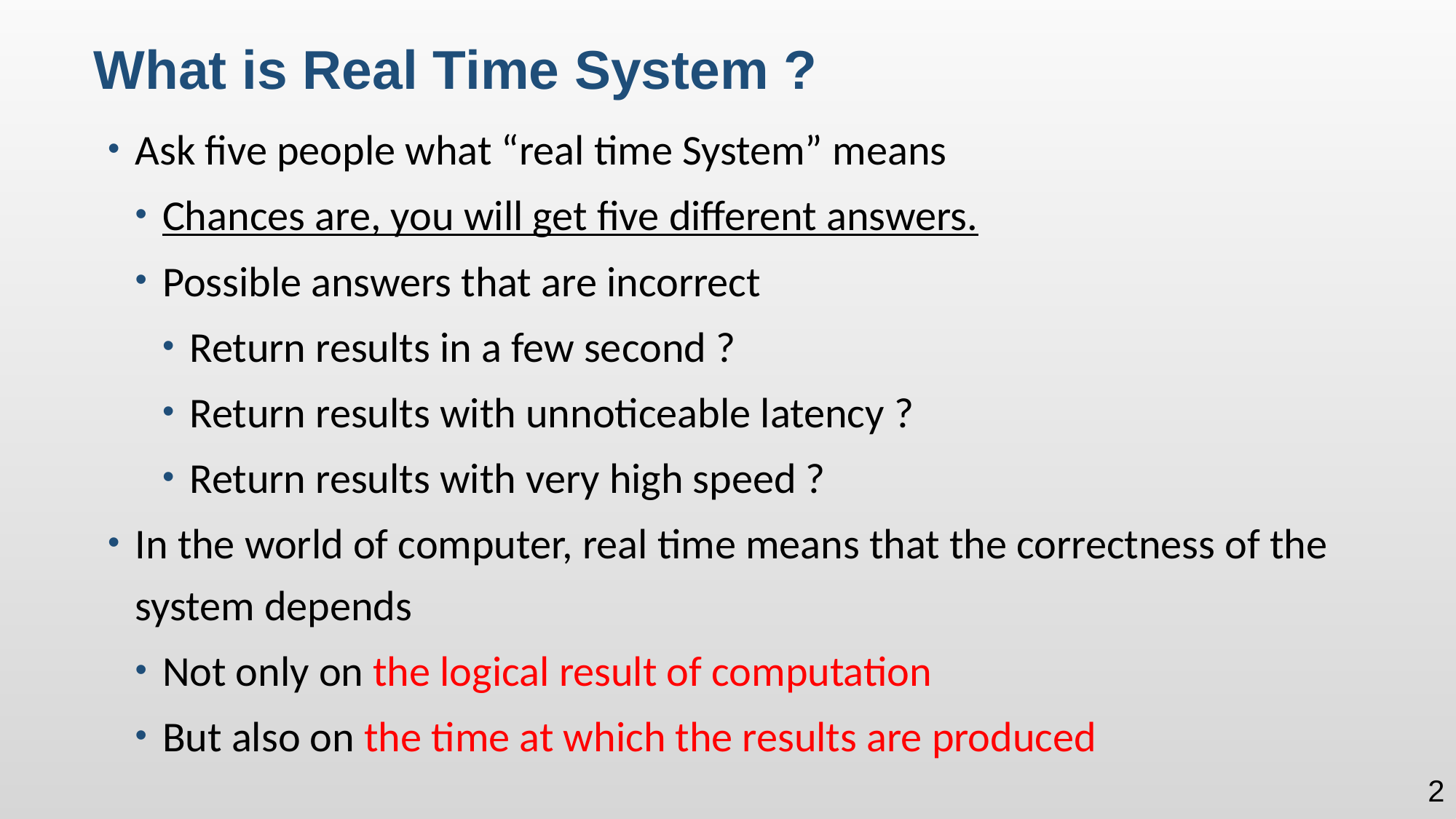

What is Real Time System ?
Ask five people what “real time System” means
Chances are, you will get five different answers.
Possible answers that are incorrect
Return results in a few second ?
Return results with unnoticeable latency ?
Return results with very high speed ?
In the world of computer, real time means that the correctness of the system depends
Not only on the logical result of computation
But also on the time at which the results are produced
2